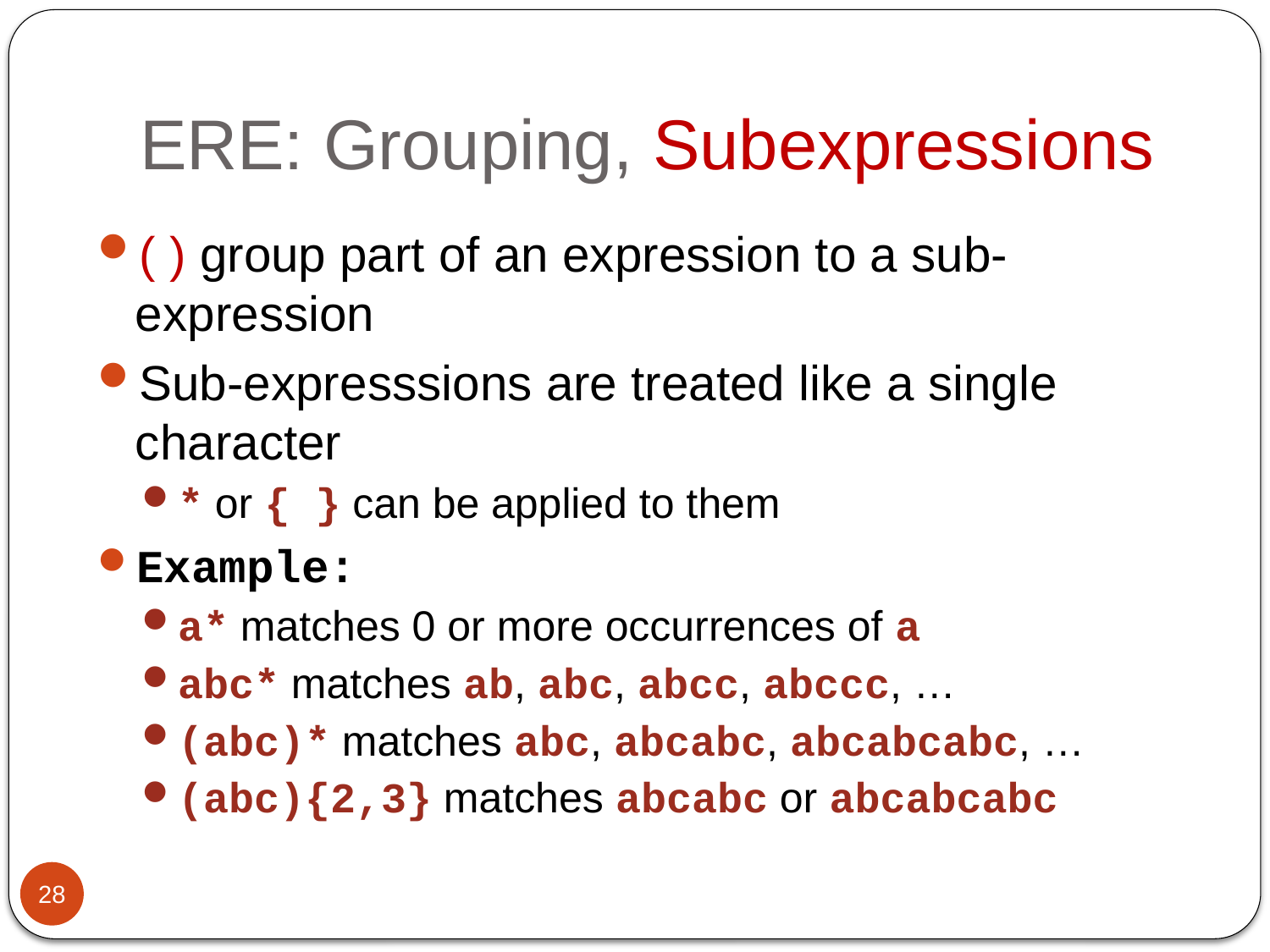

# ERE: Grouping, Subexpressions
( ) group part of an expression to a sub-expression
Sub-expresssions are treated like a single character
* or { } can be applied to them
Example:
a* matches 0 or more occurrences of a
abc* matches ab, abc, abcc, abccc, …
(abc)* matches abc, abcabc, abcabcabc, …
(abc){2,3} matches abcabc or abcabcabc
28